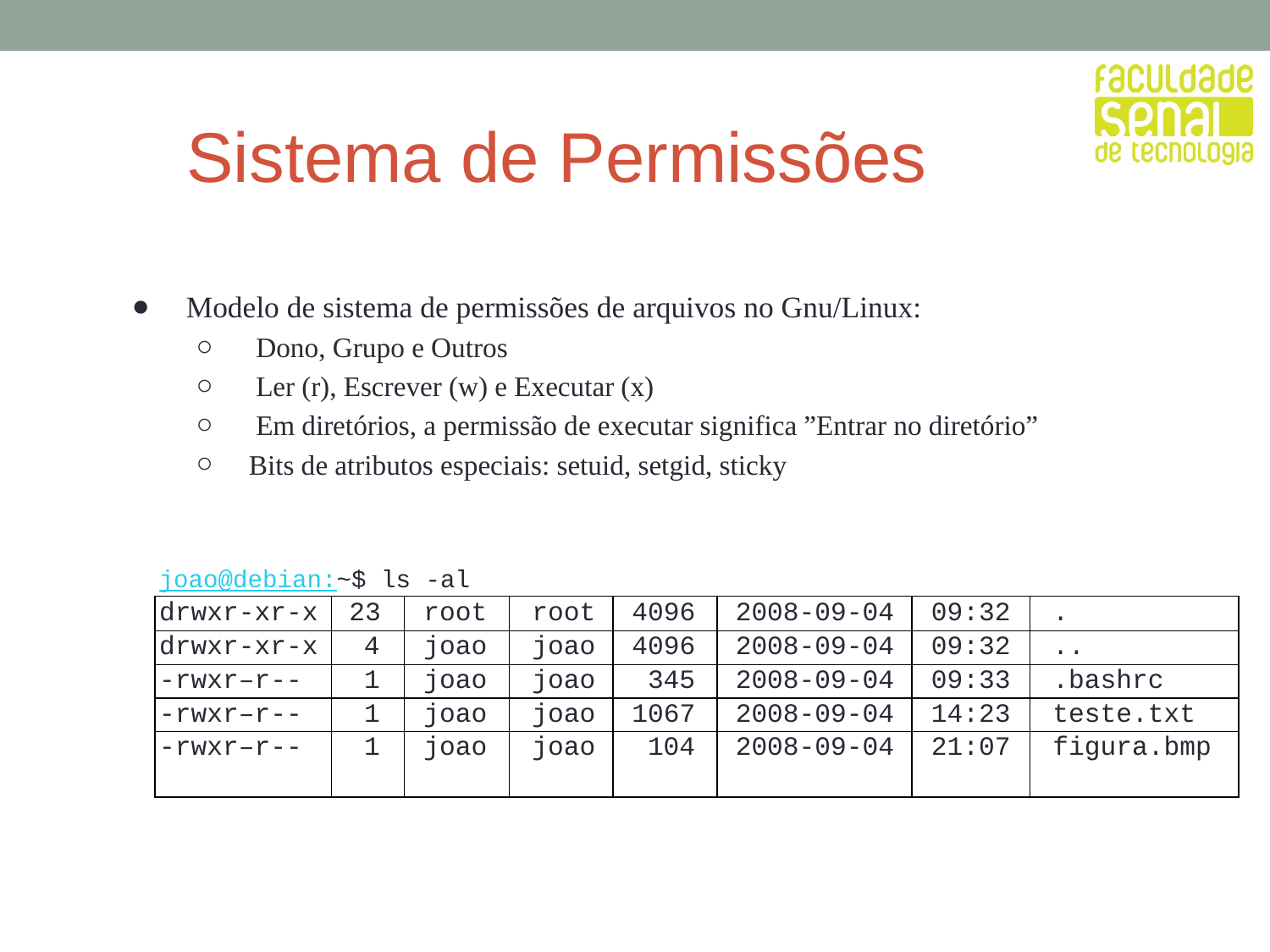

# Sistema de Permissões
 Modelo de sistema de permissões de arquivos no Gnu/Linux:
  Dono, Grupo e Outros
  Ler (r), Escrever (w) e Executar (x)
  Em diretórios, a permissão de executar significa ”Entrar no diretório”
 Bits de atributos especiais: setuid, setgid, sticky
joao@debian:~$ ls -al
| drwxr-xr-x | 23 | root | root | 4096 | 2008-09-04 | 09:32 | . |
| --- | --- | --- | --- | --- | --- | --- | --- |
| drwxr-xr-x | 4 | joao | joao | 4096 | 2008-09-04 | 09:32 | .. |
| -rwxr–r-- | 1 | joao | joao | 345 | 2008-09-04 | 09:33 | .bashrc |
| -rwxr–r-- | 1 | joao | joao | 1067 | 2008-09-04 | 14:23 | teste.txt |
| -rwxr–r-- | 1 | joao | joao | 104 | 2008-09-04 | 21:07 | figura.bmp |